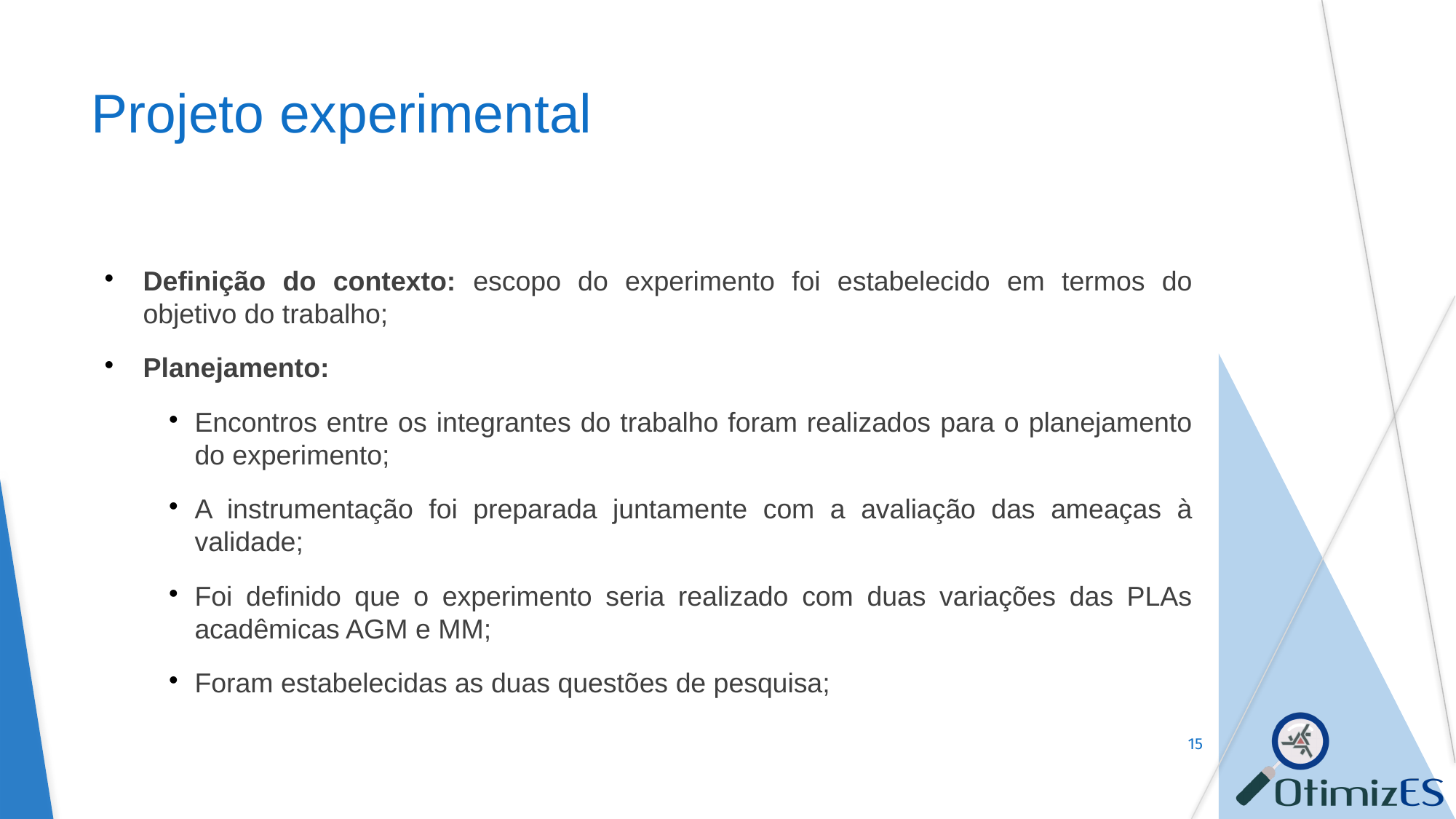

Projeto experimental
Definição do contexto: escopo do experimento foi estabelecido em termos do objetivo do trabalho;
Planejamento:
Encontros entre os integrantes do trabalho foram realizados para o planejamento do experimento;
A instrumentação foi preparada juntamente com a avaliação das ameaças à validade;
Foi definido que o experimento seria realizado com duas variações das PLAs acadêmicas AGM e MM;
Foram estabelecidas as duas questões de pesquisa;
15